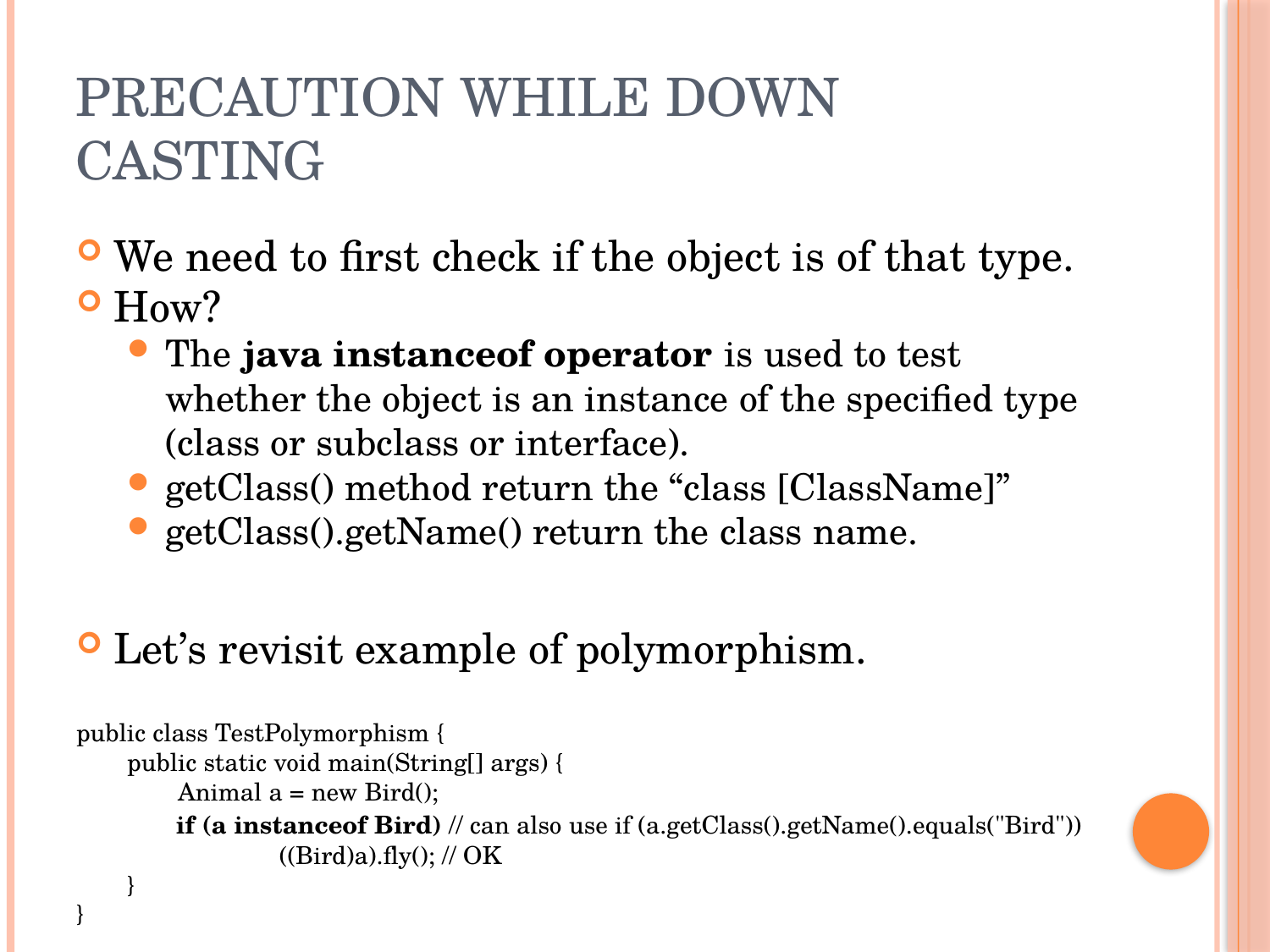

# Precaution while down casting
We need to first check if the object is of that type.
How?
The java instanceof operator is used to test whether the object is an instance of the specified type (class or subclass or interface).
getClass() method return the “class [ClassName]”
getClass().getName() return the class name.

Let’s revisit example of polymorphism.

public class TestPolymorphism {
public static void main(String[] args) {
Animal a = new Bird();
	   if (a instanceof Bird) // can also use if (a.getClass().getName().equals("Bird"))
		((Bird)a).fly(); // OK
}
}